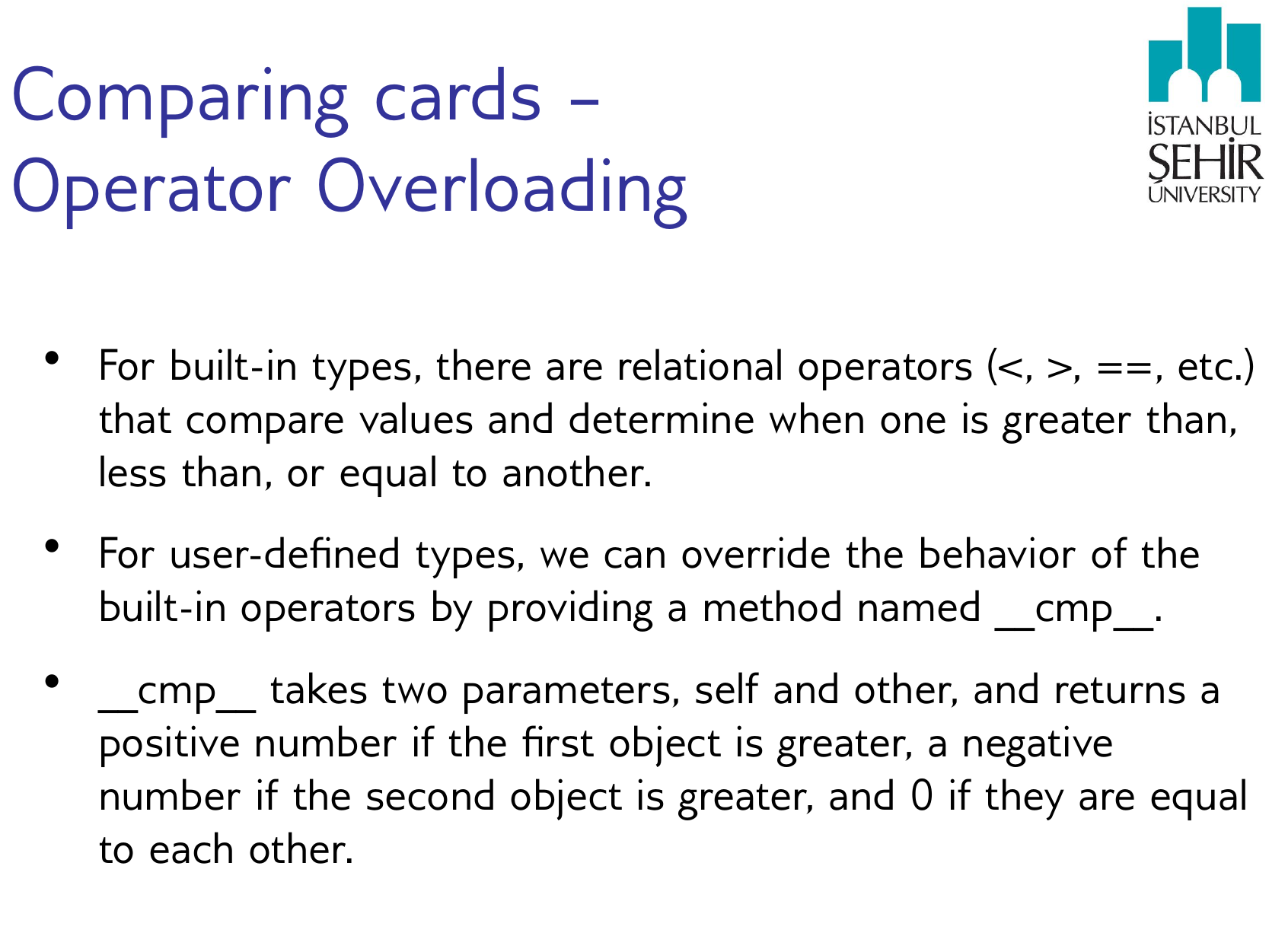

# Comparing cards – Operator Overloading
For built-in types, there are relational operators (<, >, ==, etc.) that compare values and determine when one is greater than, less than, or equal to another.
For user-defined types, we can override the behavior of the built-in operators by providing a method named __cmp__.
__cmp__ takes two parameters, self and other, and returns a positive number if the first object is greater, a negative number if the second object is greater, and 0 if they are equal to each other.